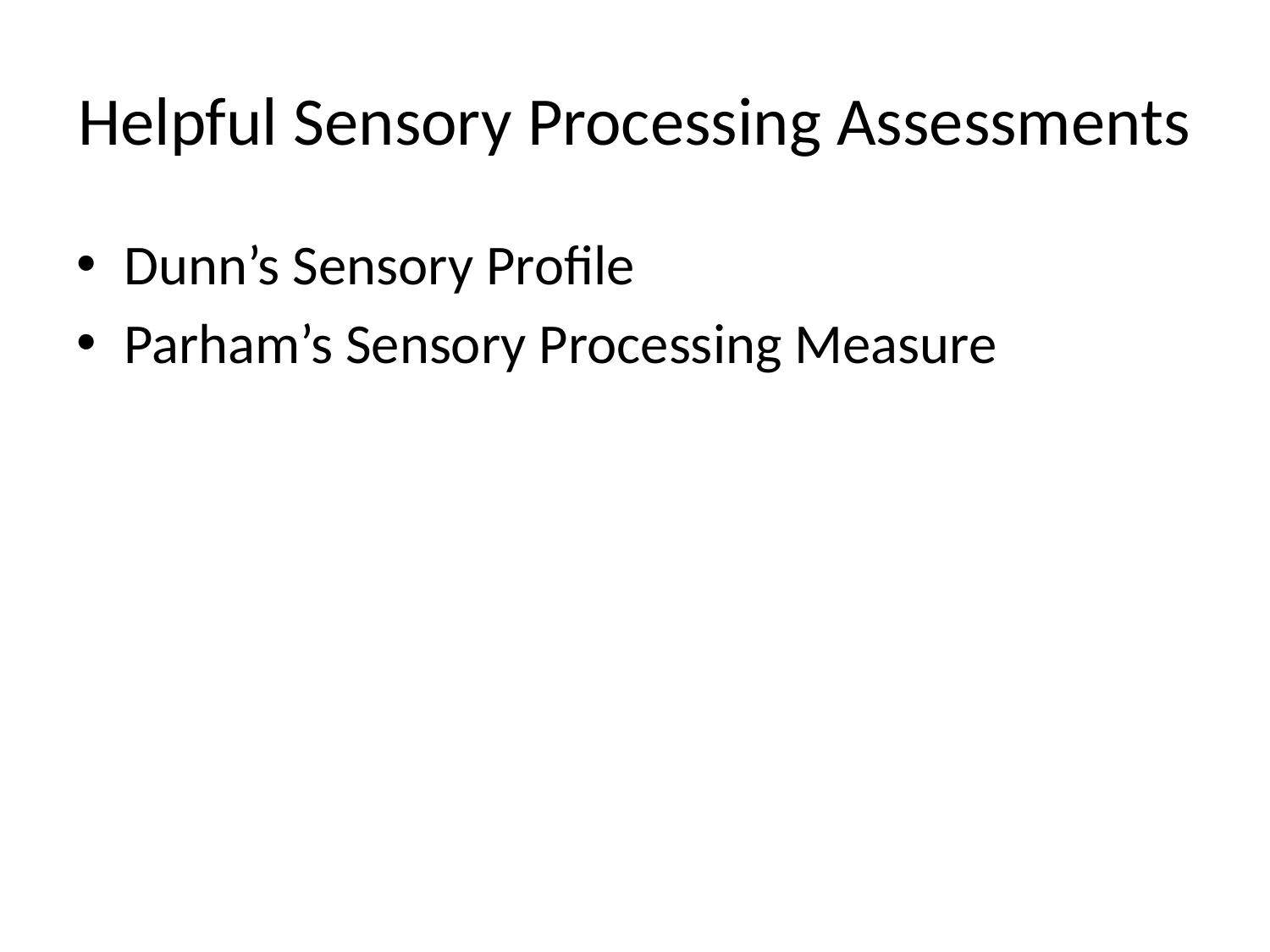

# Helpful Sensory Processing Assessments
Dunn’s Sensory Profile
Parham’s Sensory Processing Measure